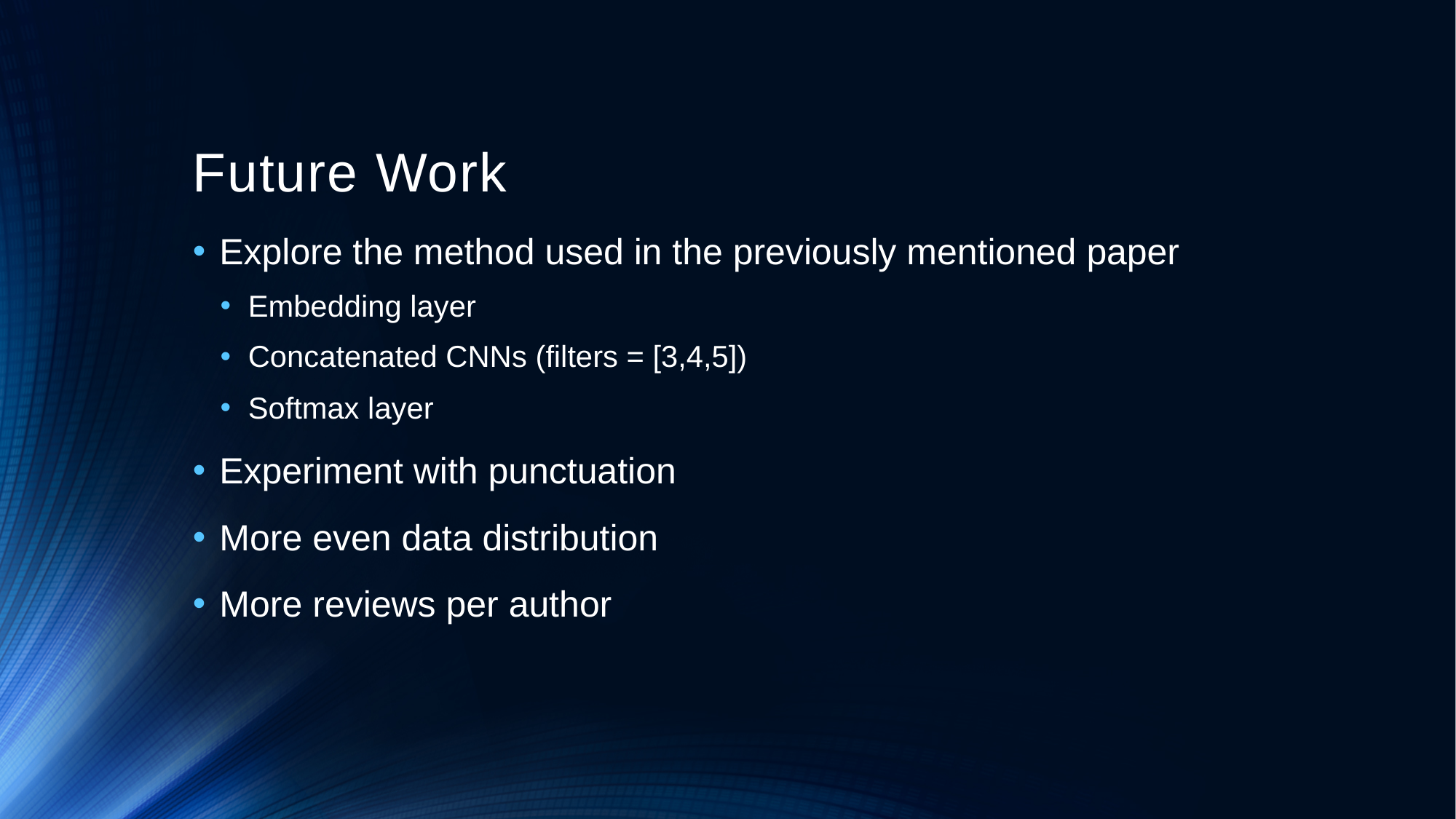

# Future Work
Explore the method used in the previously mentioned paper
Embedding layer
Concatenated CNNs (filters = [3,4,5])
Softmax layer
Experiment with punctuation
More even data distribution
More reviews per author